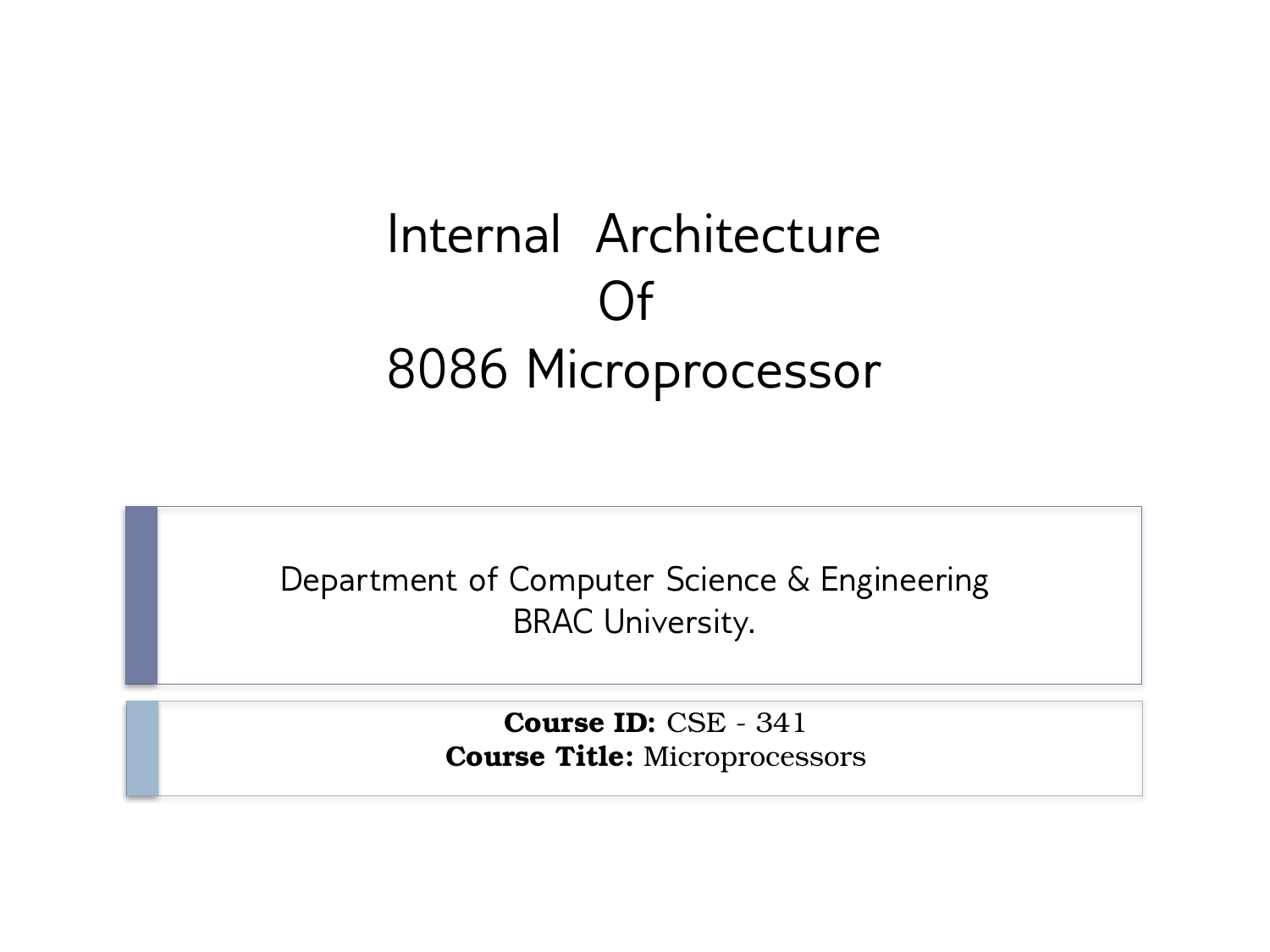

Internal  Architecture
Of
8086 Microprocessor
Department of Computer Science & Engineering
BRAC University.
Course ID: CSE - 341
Course Title: Microprocessors